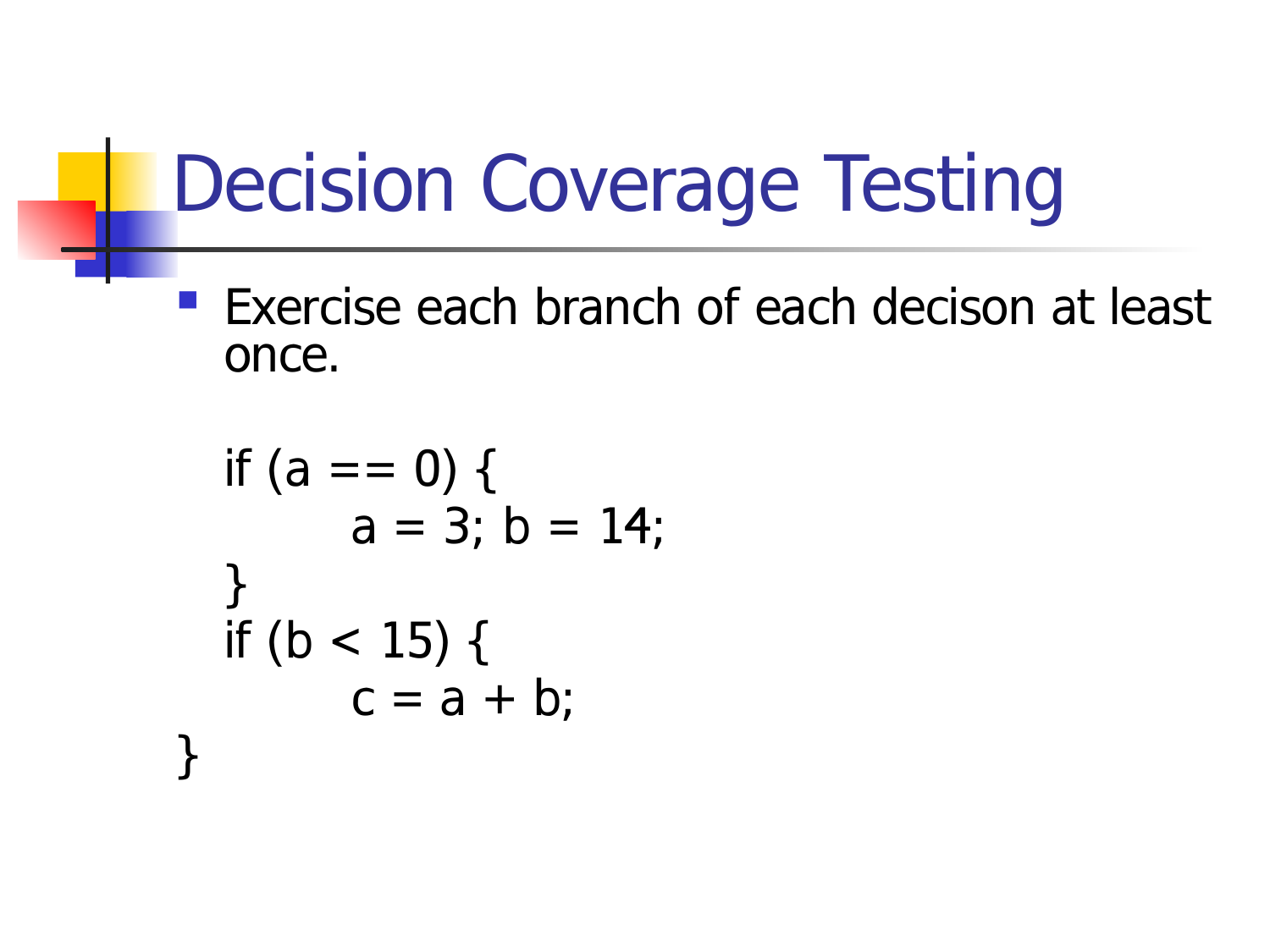

# Decision Coverage Testing
Exercise each branch of each decison at least once.

	if (a == 0) {
		a = 3; b = 14;
	}
	if (b < 15) {
		c = a + b;
}